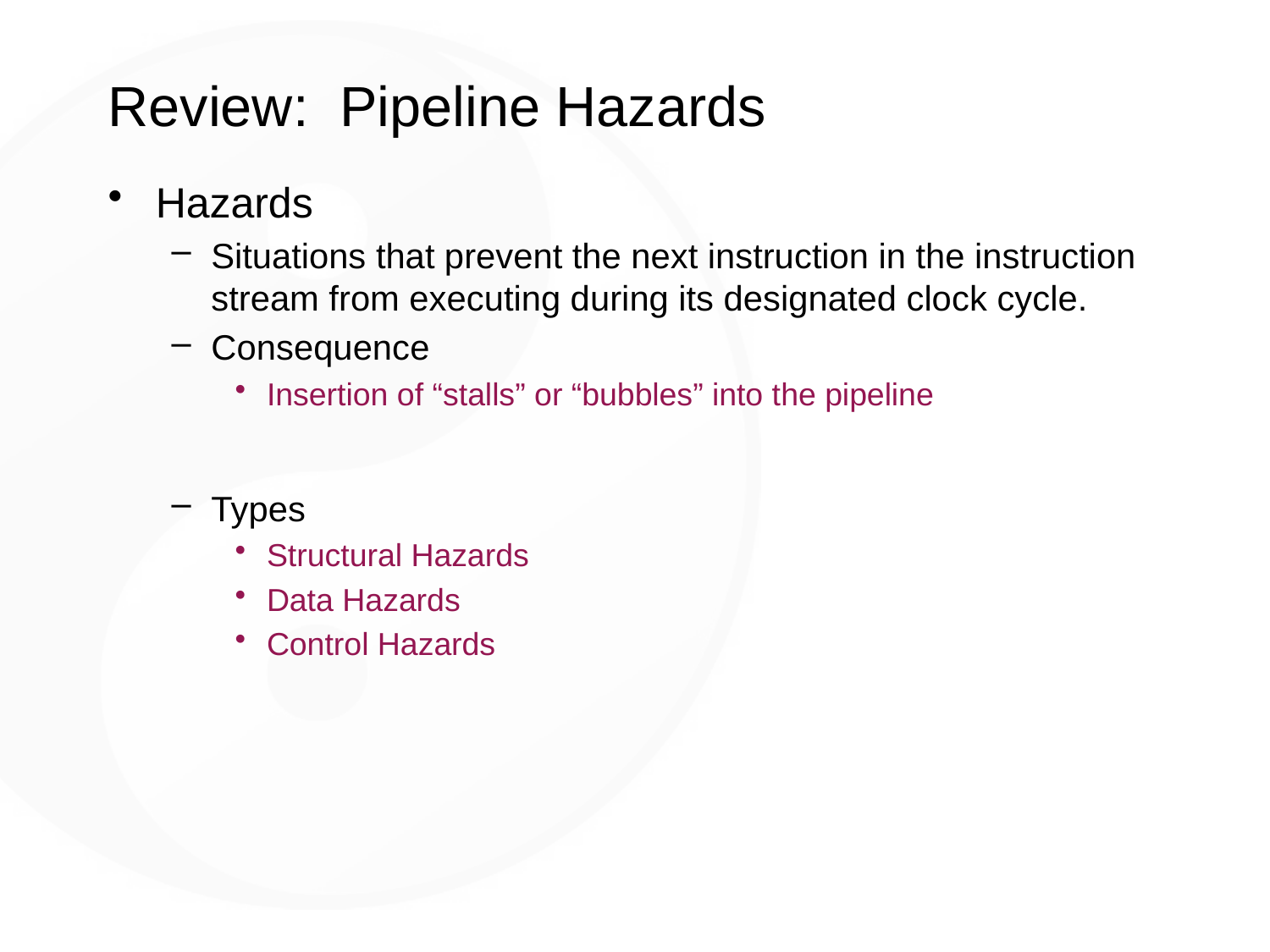

# Review:  Pipeline Hazards
Hazards
Situations that prevent the next instruction in the instruction stream from executing during its designated clock cycle.
Consequence
Insertion of “stalls” or “bubbles” into the pipeline

Types
Structural Hazards
Data Hazards
Control Hazards